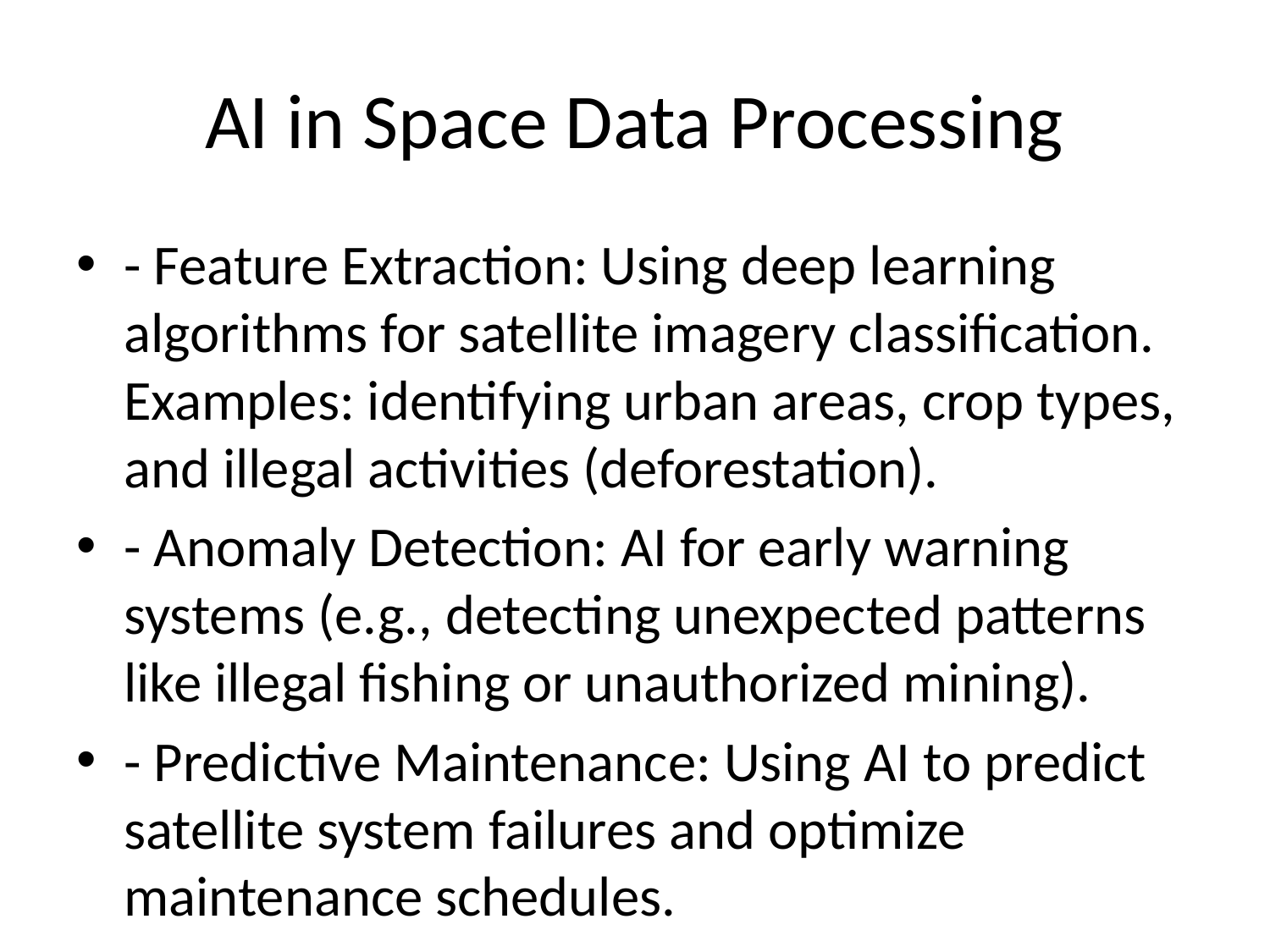

# AI in Space Data Processing
- Feature Extraction: Using deep learning algorithms for satellite imagery classification. Examples: identifying urban areas, crop types, and illegal activities (deforestation).
- Anomaly Detection: AI for early warning systems (e.g., detecting unexpected patterns like illegal fishing or unauthorized mining).
- Predictive Maintenance: Using AI to predict satellite system failures and optimize maintenance schedules.